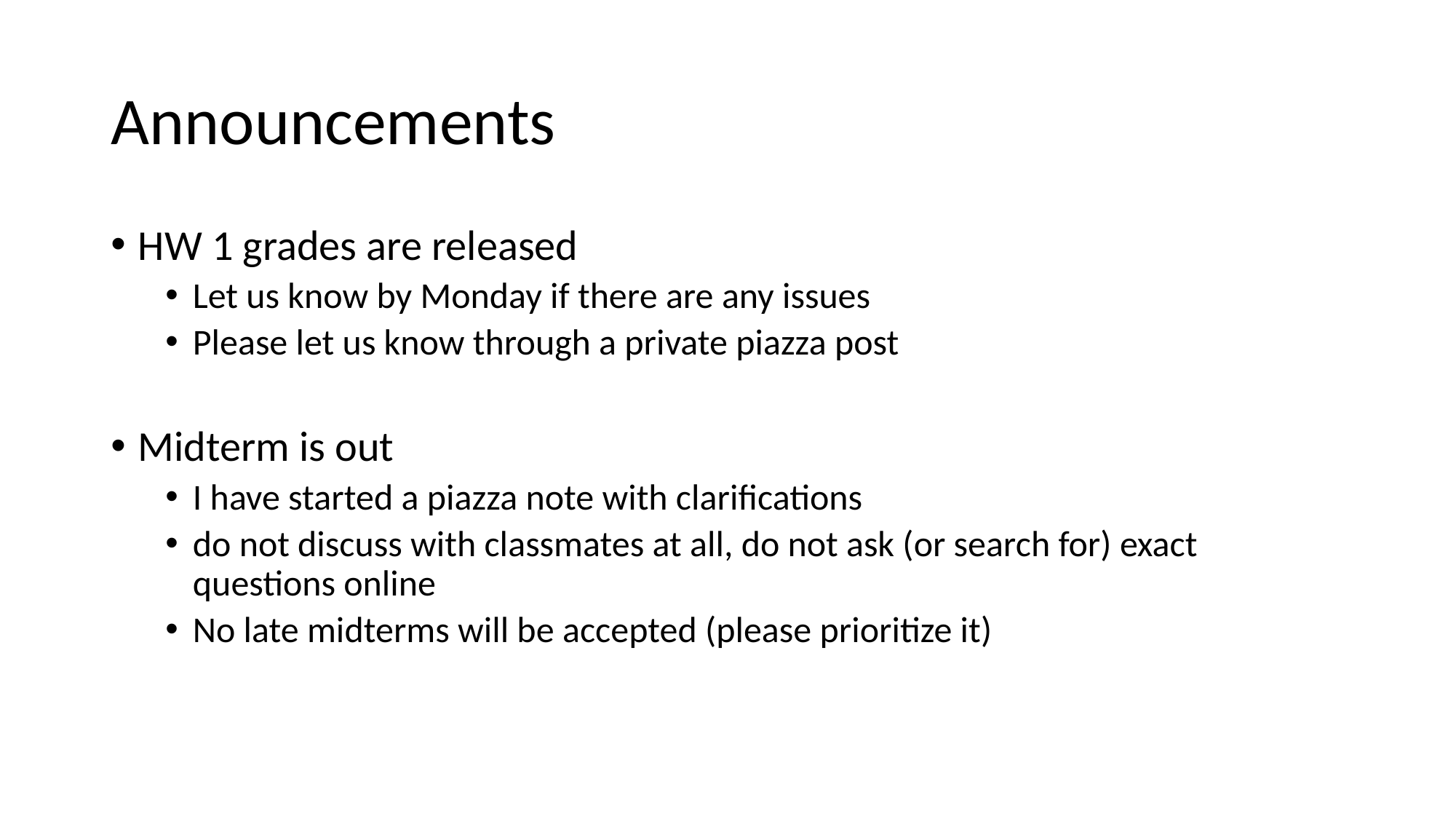

# Announcements
HW 1 grades are released
Let us know by Monday if there are any issues
Please let us know through a private piazza post

Midterm is out
I have started a piazza note with clarifications
do not discuss with classmates at all, do not ask (or search for) exact questions online
No late midterms will be accepted (please prioritize it)